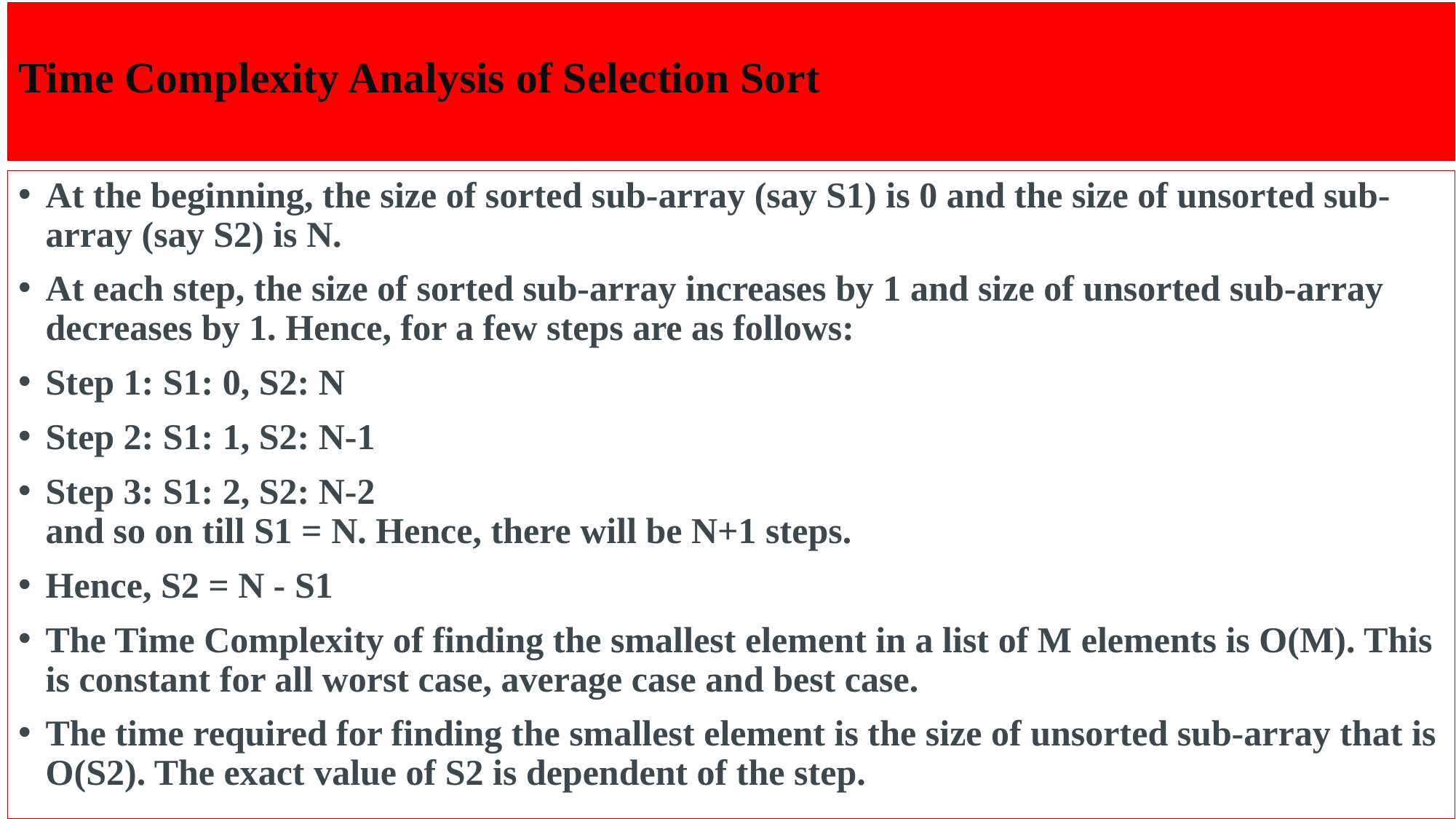

# Time Complexity Analysis of Selection Sort
At the beginning, the size of sorted sub-array (say S1) is 0 and the size of unsorted sub-array (say S2) is N.
At each step, the size of sorted sub-array increases by 1 and size of unsorted sub-array decreases by 1. Hence, for a few steps are as follows:
Step 1: S1: 0, S2: N
Step 2: S1: 1, S2: N-1
Step 3: S1: 2, S2: N-2
and so on till S1 = N. Hence, there will be N+1 steps.
Hence, S2 = N - S1
The Time Complexity of finding the smallest element in a list of M elements is O(M). This is constant for all worst case, average case and best case.
The time required for finding the smallest element is the size of unsorted sub-array that is O(S2). The exact value of S2 is dependent of the step.